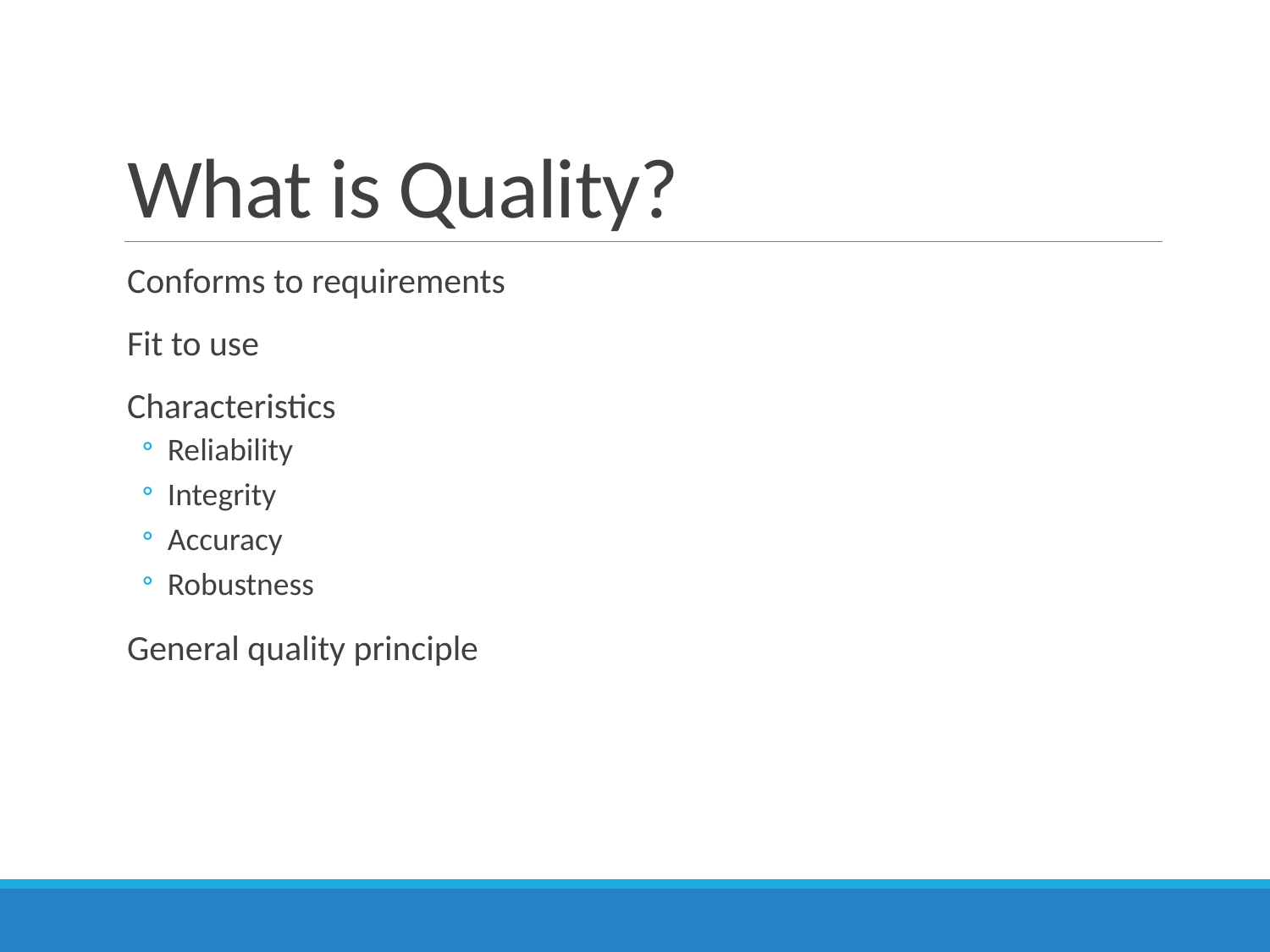

# What is Quality?
Conforms to requirements
Fit to use
Characteristics
Reliability
Integrity
Accuracy
Robustness
General quality principle